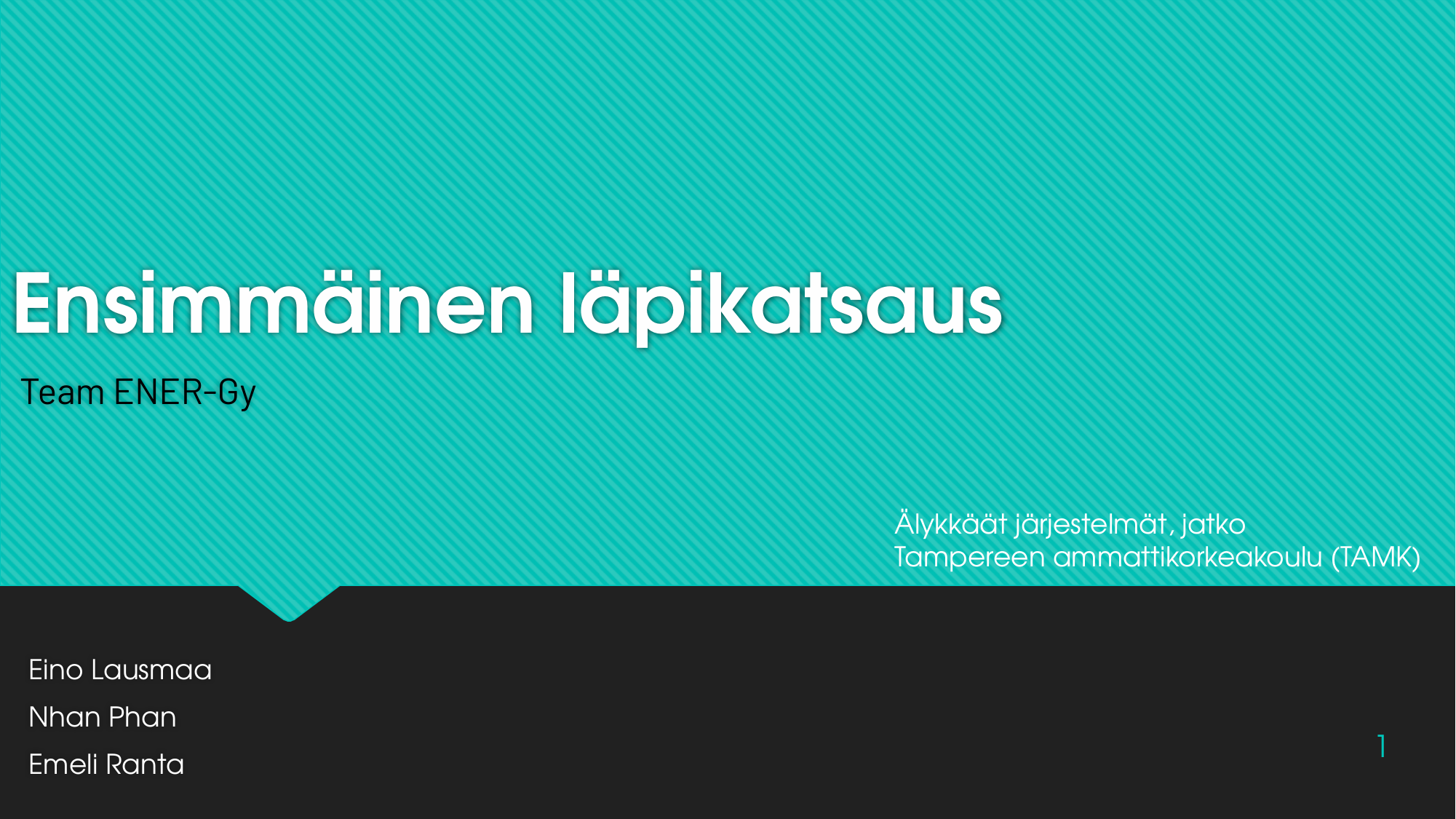

# Ensimmäinen läpikatsaus
Team ENER-Gy​
Älykkäät järjestelmät, jatko
Tampereen ammattikorkeakoulu (TAMK)
Eino Lausmaa
Nhan Phan
Emeli Ranta
1